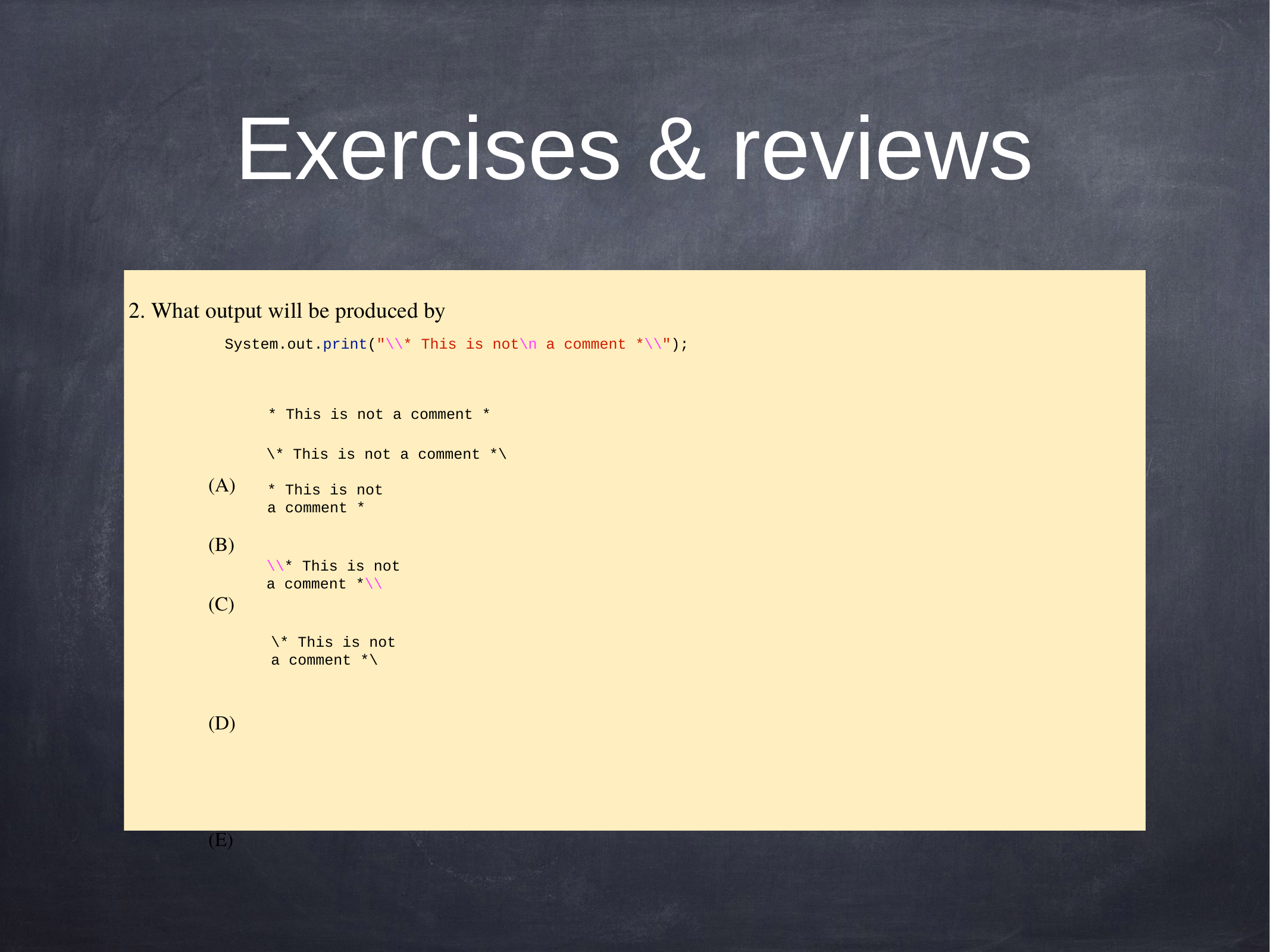

# Exercises & reviews
2. What output will be produced by

(A)
(B)
(C)

(D)

(E)
System.out.print("\\* This is not\n a comment *\\");
* This is not a comment *
\* This is not a comment *\
* This is not
a comment *
\\* This is not
a comment *\\
\* This is not
a comment *\